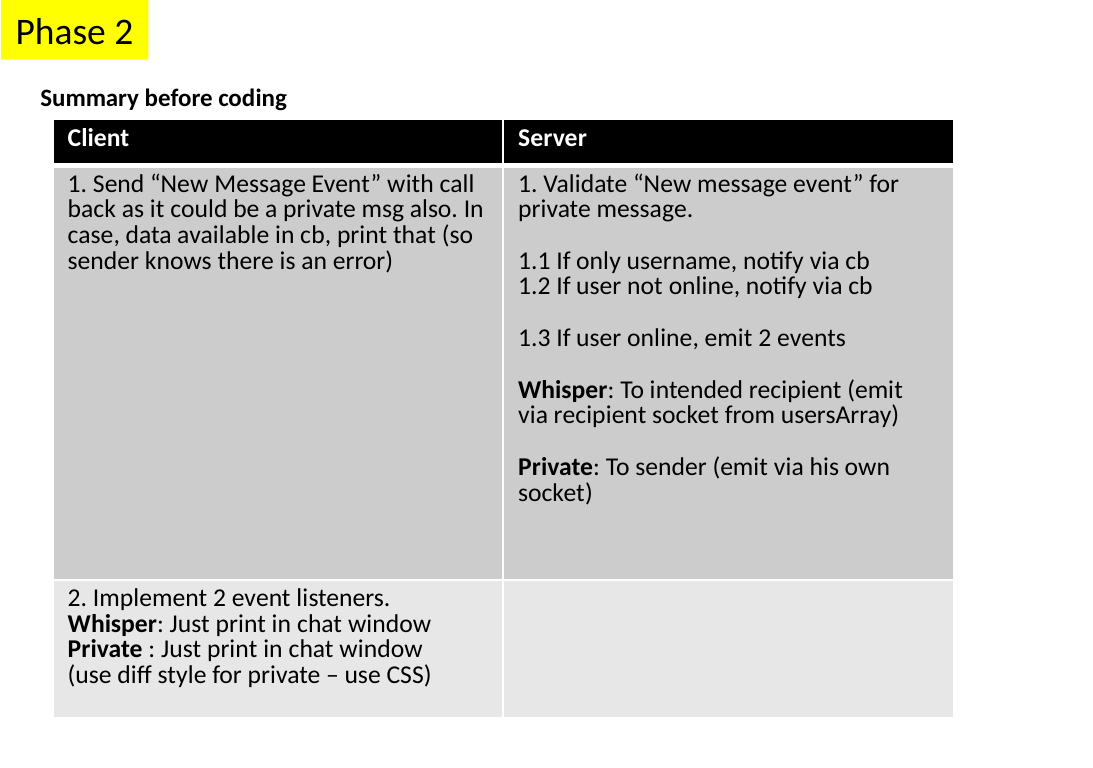

Phase 2
Summary before coding
| Client | Server |
| --- | --- |
| 1. Send “New Message Event” with call back as it could be a private msg also. In case, data available in cb, print that (so sender knows there is an error) | 1. Validate “New message event” for private message. 1.1 If only username, notify via cb 1.2 If user not online, notify via cb 1.3 If user online, emit 2 events Whisper: To intended recipient (emit via recipient socket from usersArray) Private: To sender (emit via his own socket) |
| 2. Implement 2 event listeners. Whisper: Just print in chat window Private : Just print in chat window (use diff style for private – use CSS) |  |